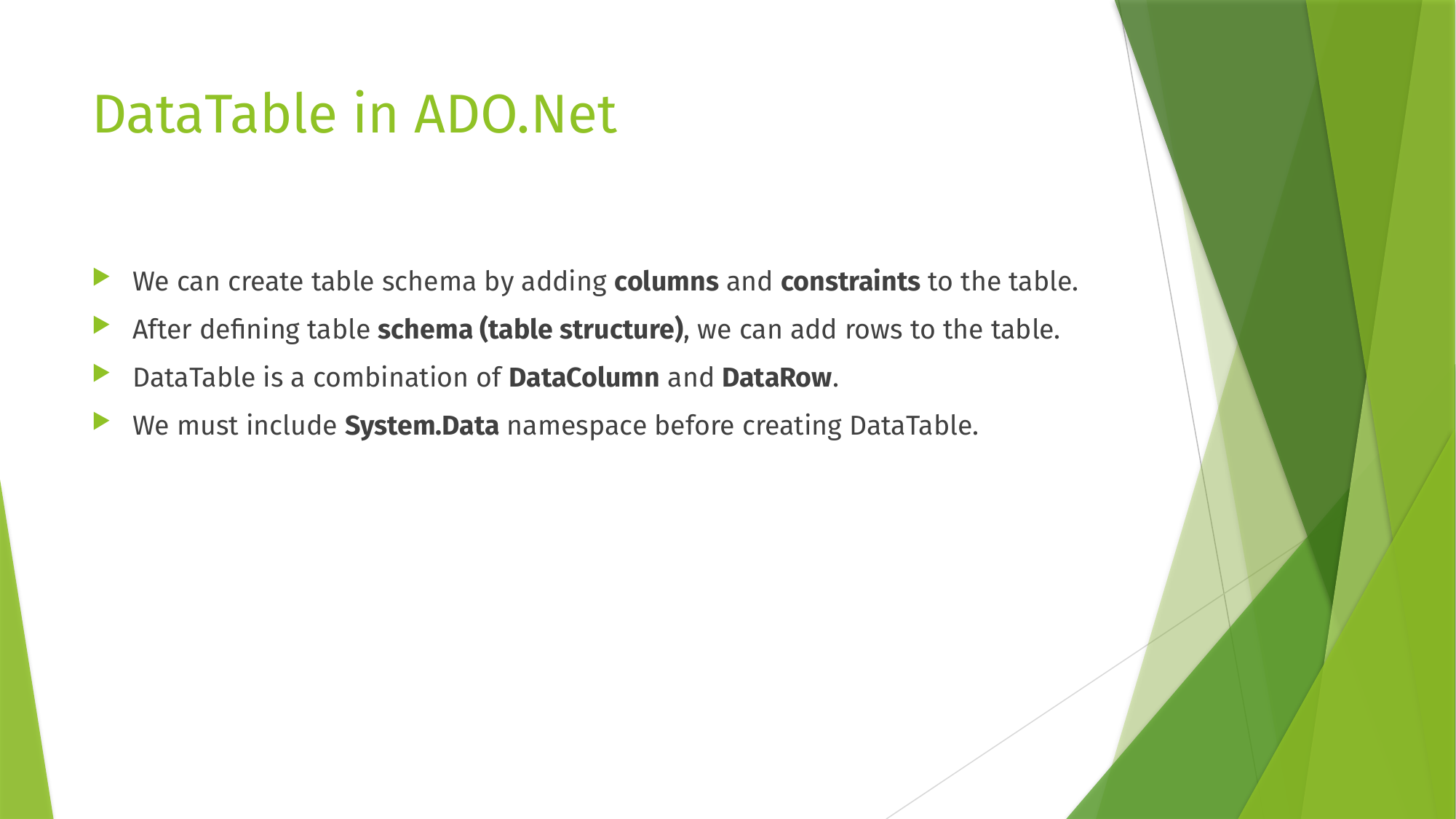

# DataTable in ADO.Net
We can create table schema by adding columns and constraints to the table.
After defining table schema (table structure), we can add rows to the table.
DataTable is a combination of DataColumn and DataRow.
We must include System.Data namespace before creating DataTable.